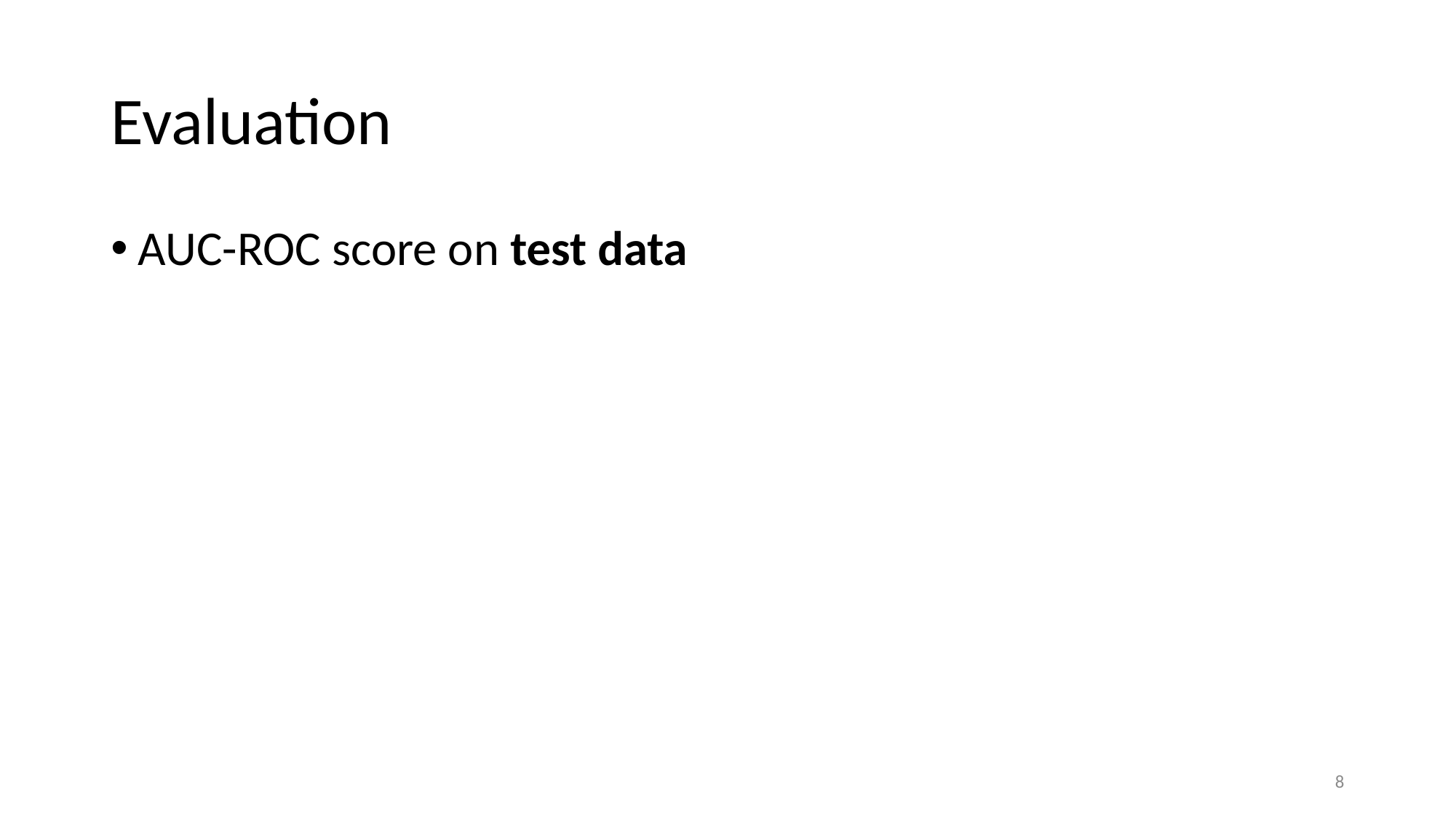

# Evaluation
AUC-ROC score on test data

8